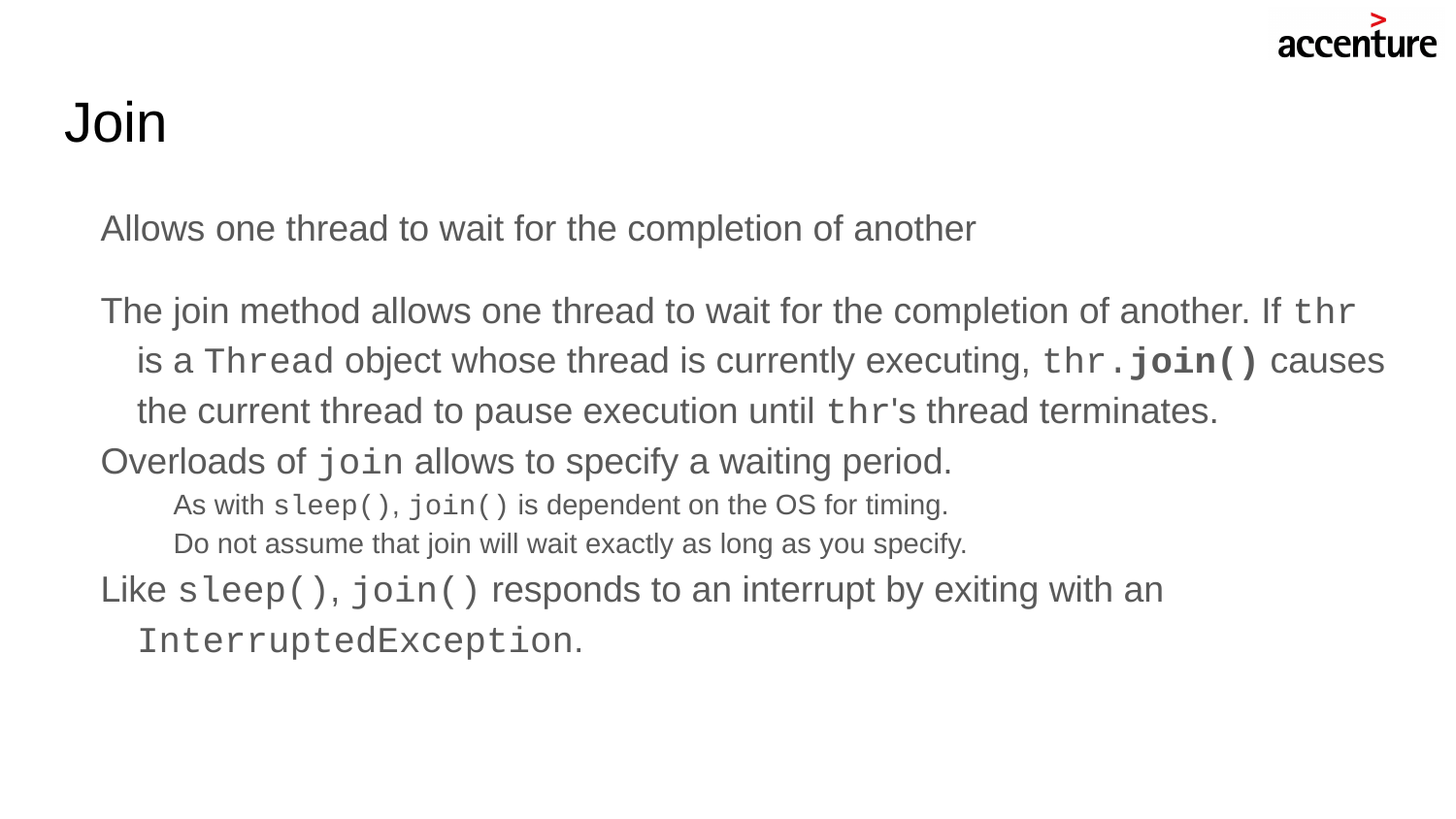

# Join
Allows one thread to wait for the completion of another
The join method allows one thread to wait for the completion of another. If thr is a Thread object whose thread is currently executing, thr.join() causes the current thread to pause execution until thr's thread terminates.
Overloads of join allows to specify a waiting period.
As with sleep(), join() is dependent on the OS for timing.
Do not assume that join will wait exactly as long as you specify.
Like sleep(), join() responds to an interrupt by exiting with an InterruptedException.